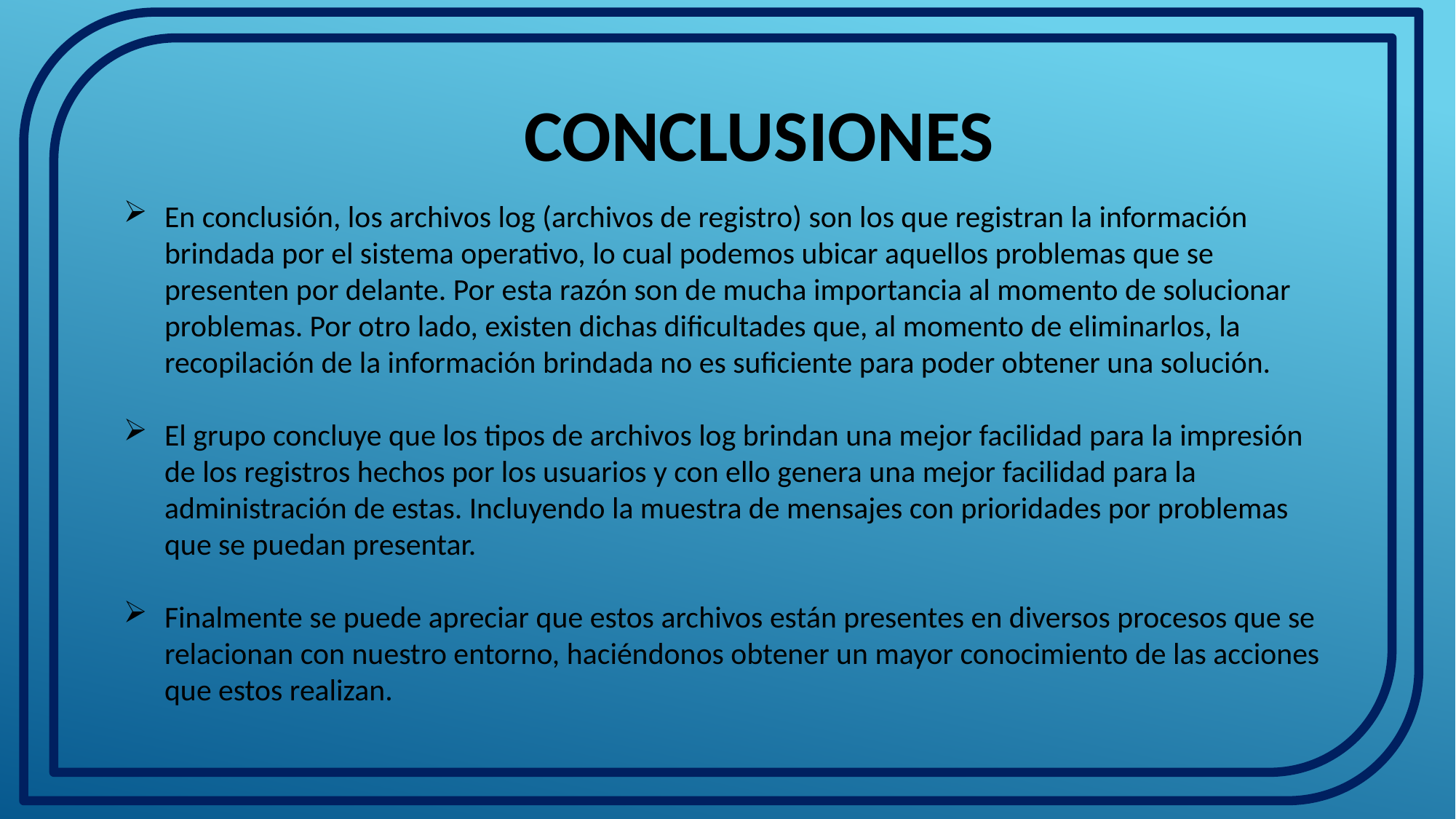

CONCLUSIONES

En conclusión, los archivos log (archivos de registro) son los que registran la información brindada por el sistema operativo, lo cual podemos ubicar aquellos problemas que se presenten por delante. Por esta razón son de mucha importancia al momento de solucionar problemas. Por otro lado, existen dichas dificultades que, al momento de eliminarlos, la recopilación de la información brindada no es suficiente para poder obtener una solución.

El grupo concluye que los tipos de archivos log brindan una mejor facilidad para la impresión de los registros hechos por los usuarios y con ello genera una mejor facilidad para la administración de estas. Incluyendo la muestra de mensajes con prioridades por problemas que se puedan presentar.

Finalmente se puede apreciar que estos archivos están presentes en diversos procesos que se relacionan con nuestro entorno, haciéndonos obtener un mayor conocimiento de las acciones que estos realizan.